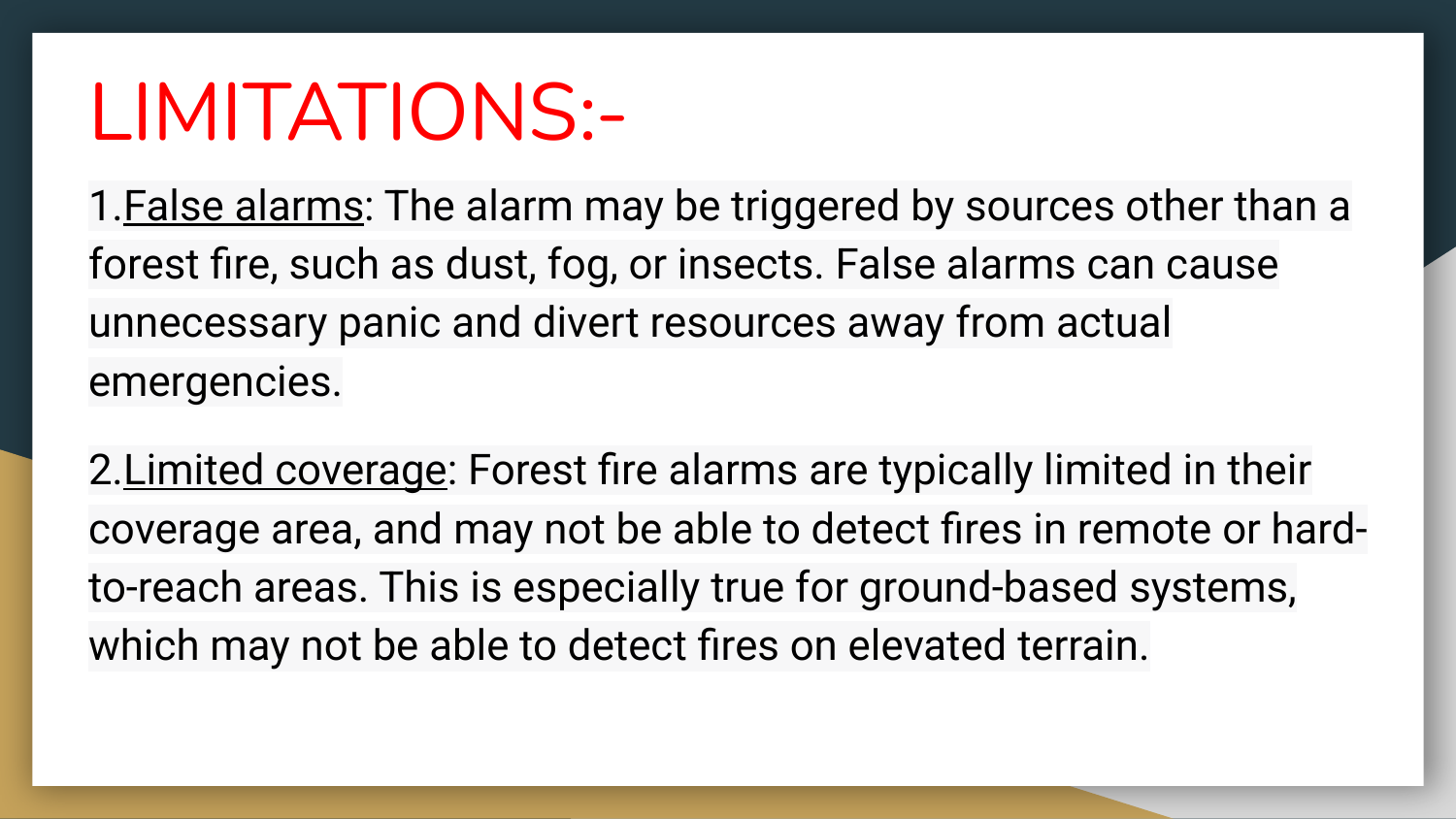

# LIMITATIONS:-
1.False alarms: The alarm may be triggered by sources other than a forest fire, such as dust, fog, or insects. False alarms can cause unnecessary panic and divert resources away from actual emergencies.
2.Limited coverage: Forest fire alarms are typically limited in their coverage area, and may not be able to detect fires in remote or hard-to-reach areas. This is especially true for ground-based systems, which may not be able to detect fires on elevated terrain.